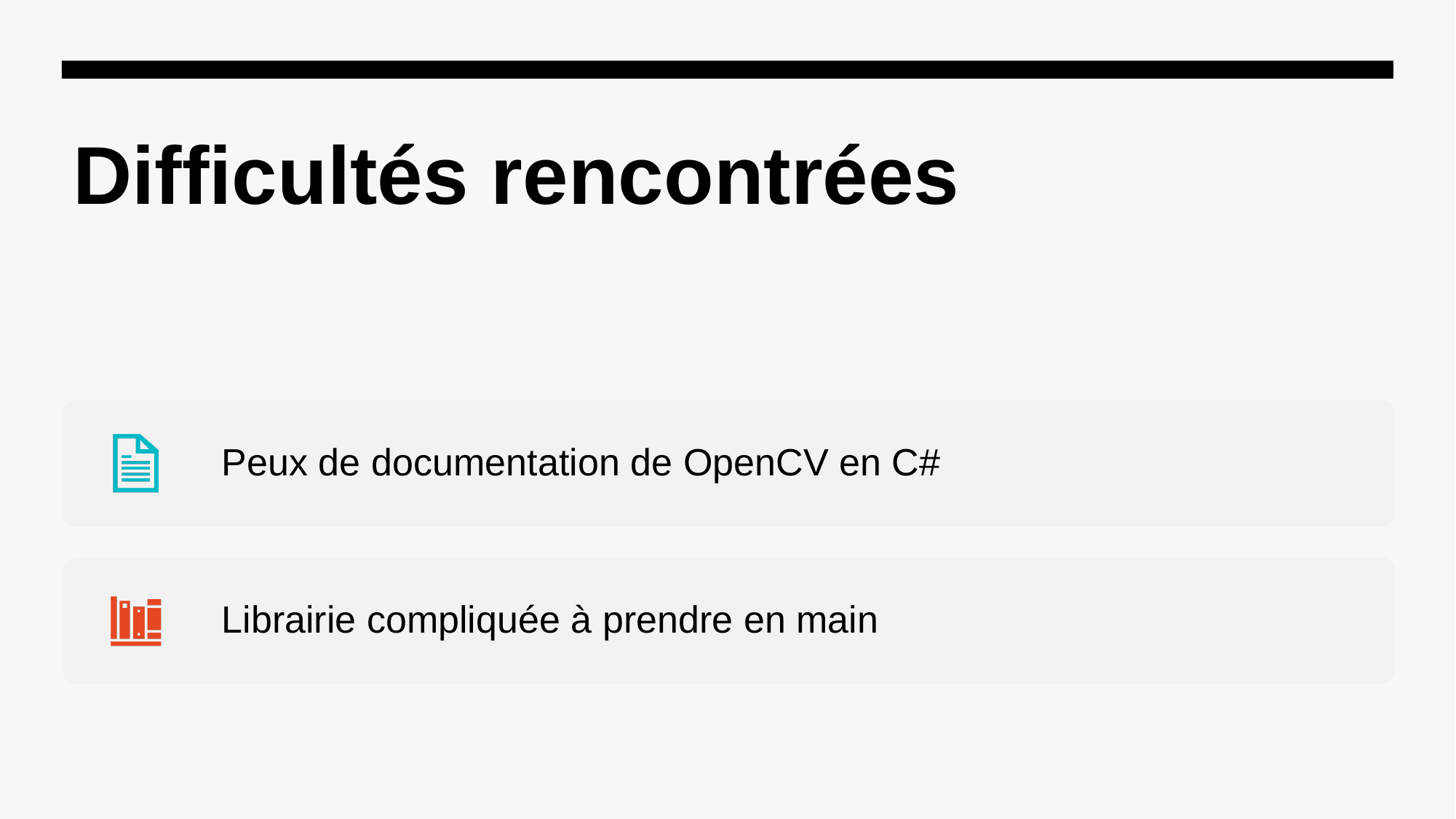

# Difficultés rencontrées
Peux de documentation de OpenCV en C#
Librairie compliquée à prendre en main